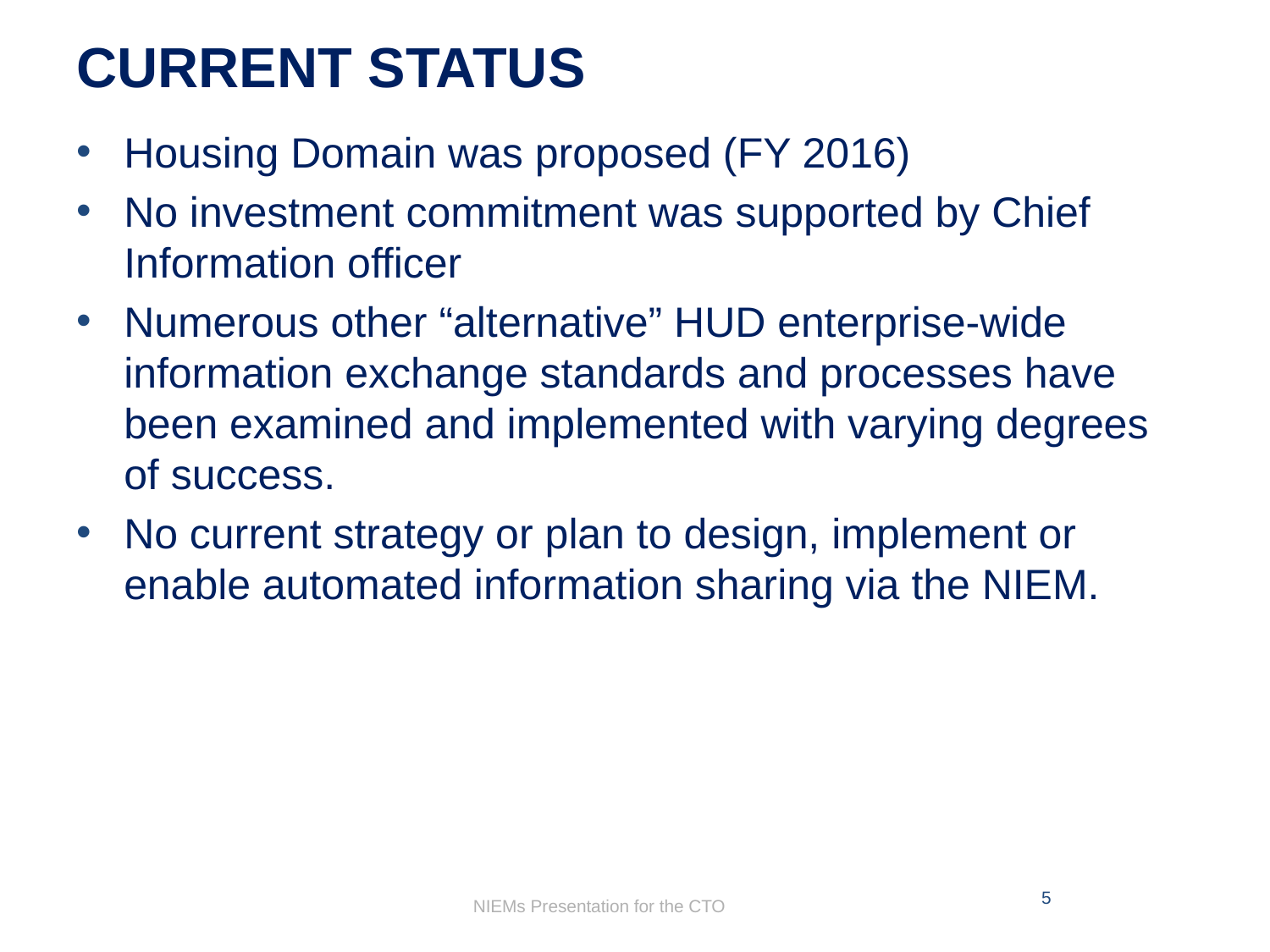

# Current Status
Housing Domain was proposed (FY 2016)
No investment commitment was supported by Chief Information officer
Numerous other “alternative” HUD enterprise-wide information exchange standards and processes have been examined and implemented with varying degrees of success.
No current strategy or plan to design, implement or enable automated information sharing via the NIEM.

NIEMs Presentation for the CTO